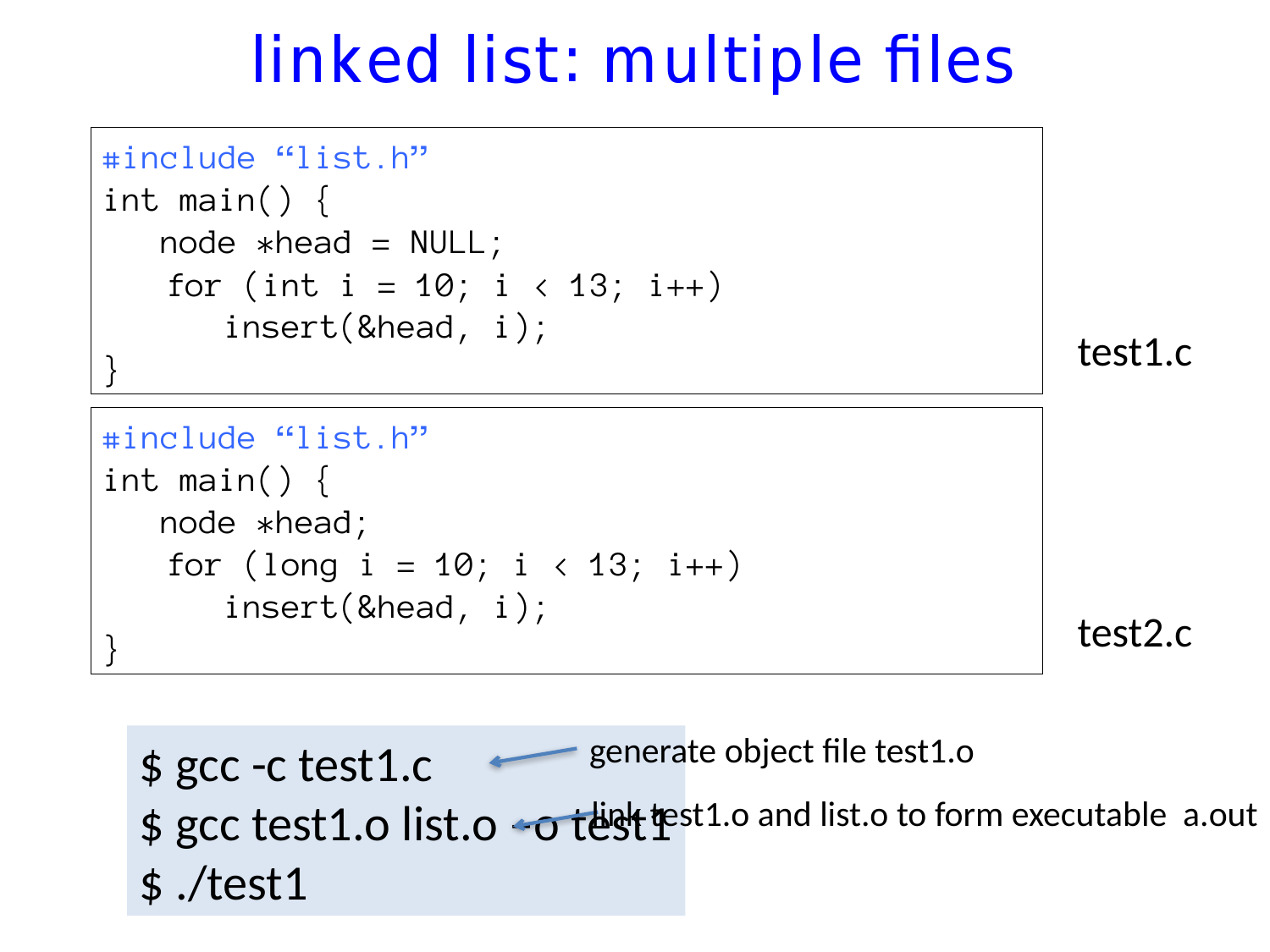

# linked list: multiple files
#include “list.h”
int main() {
   node *head = NULL;
for (int i = 10; i < 13; i++)
   insert(&head, i);
}
test1.c
#include “list.h”
int main() {
   node *head;
for (long i = 10; i < 13; i++)
   insert(&head, i);
}
test2.c
generate object file test1.o
$ gcc -c test1.c
$ gcc test1.o list.o –o test1
$ ./test1
link test1.o and list.o to form executable  a.out